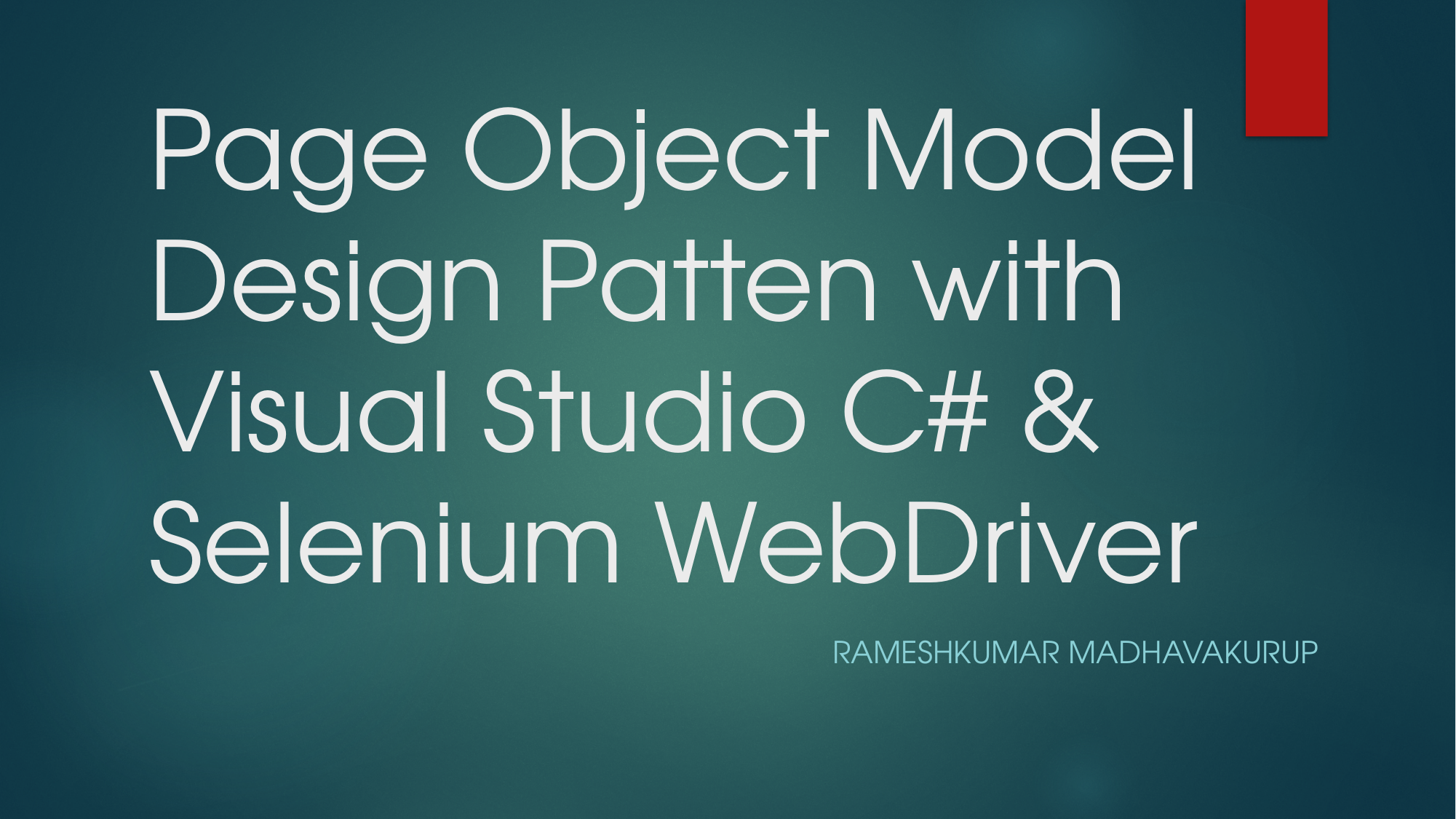

# Page Object Model Design Patten with Visual Studio C# & Selenium WebDriver
Rameshkumar madhavakurup